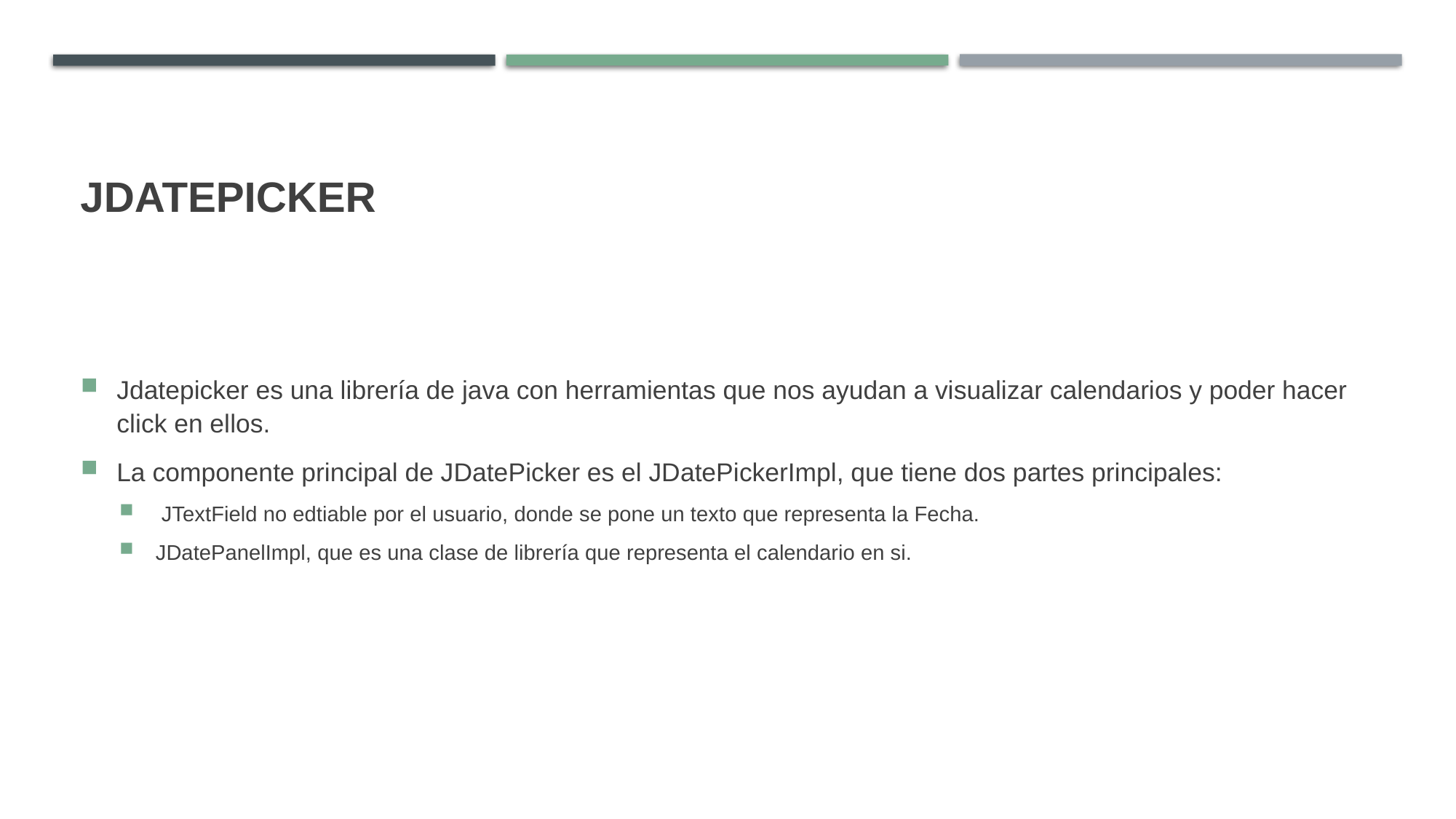

# JDatePicker
Jdatepicker es una librería de java con herramientas que nos ayudan a visualizar calendarios y poder hacer click en ellos.
La componente principal de JDatePicker es el JDatePickerImpl, que tiene dos partes principales:
 JTextField no edtiable por el usuario, donde se pone un texto que representa la Fecha.
JDatePanelImpl, que es una clase de librería que representa el calendario en si.